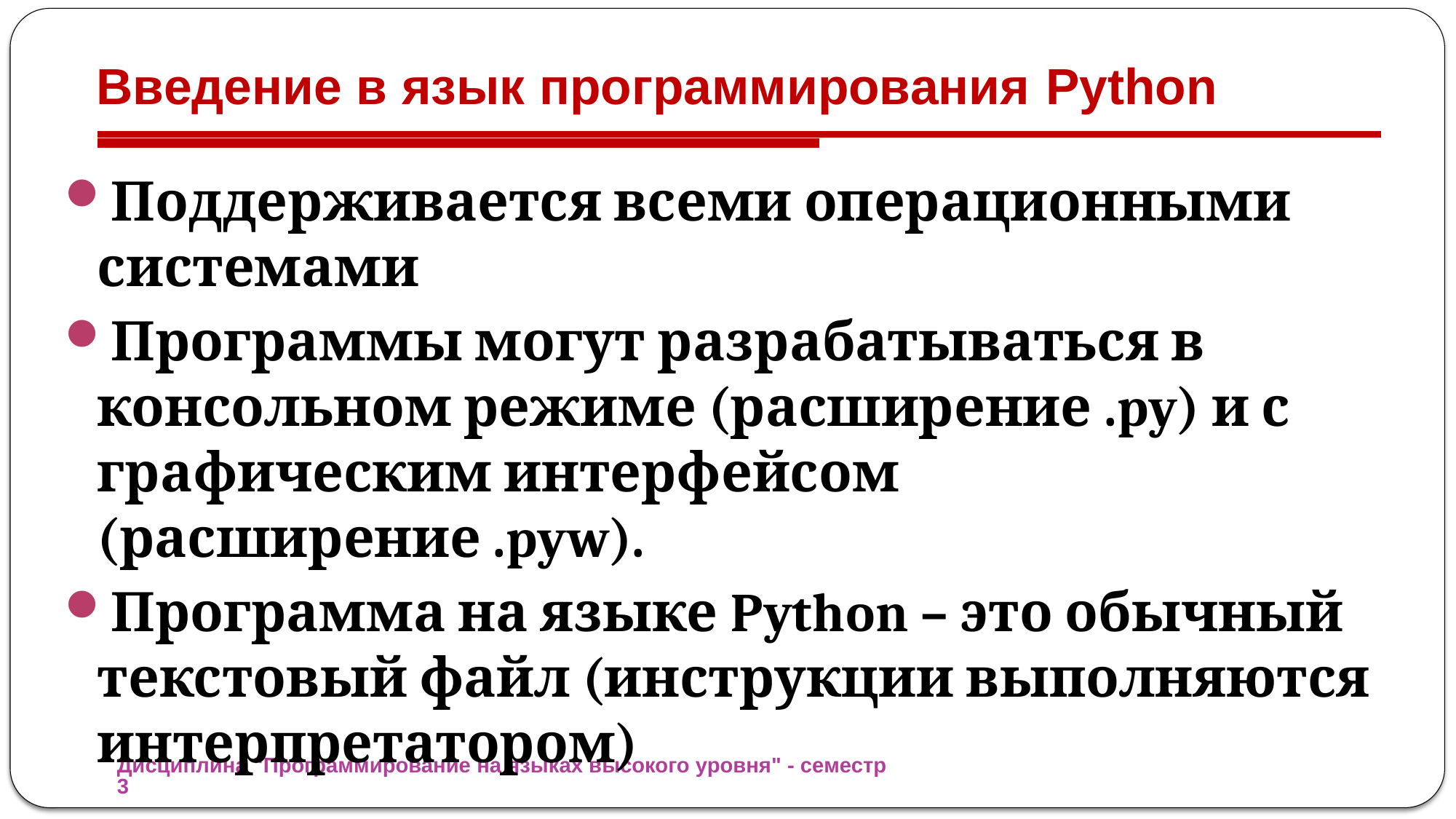

# Введение в язык программирования Python
Поддерживается всеми операционными системами
Программы могут разрабатываться в консольном режиме (расширение .py) и с графическим интерфейсом (расширение .pyw).
Программа на языке Python – это обычный текстовый файл (инструкции выполняются интерпретатором)
Дисциплина "Программирование на языках высокого уровня" - семестр 3